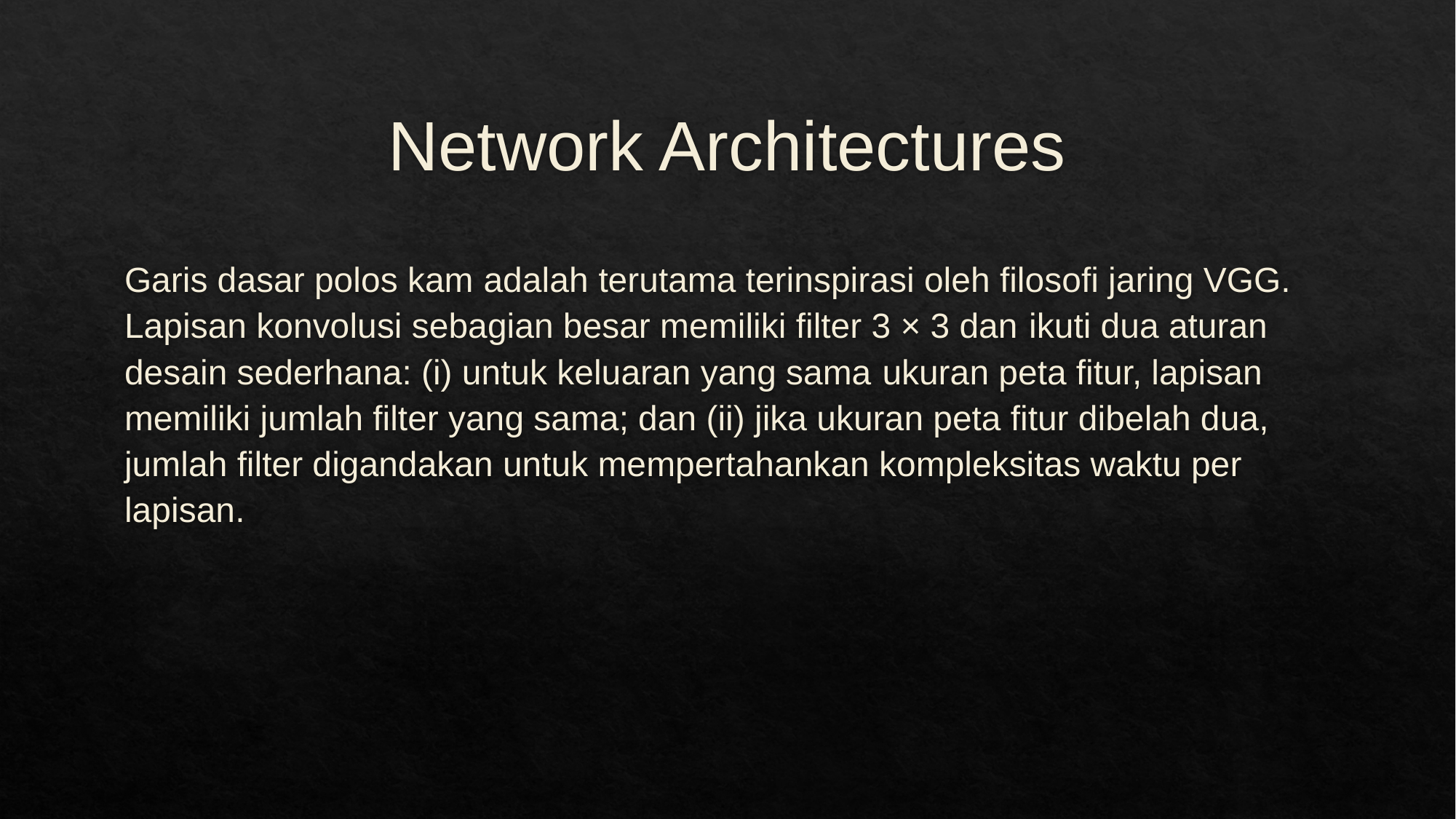

# Network Architectures
Garis dasar polos kam adalah terutama terinspirasi oleh filosofi jaring VGG. Lapisan konvolusi sebagian besar memiliki filter 3 × 3 dan ikuti dua aturan desain sederhana: (i) untuk keluaran yang sama ukuran peta fitur, lapisan memiliki jumlah filter yang sama; dan (ii) jika ukuran peta fitur dibelah dua, jumlah filter digandakan untuk mempertahankan kompleksitas waktu per lapisan.